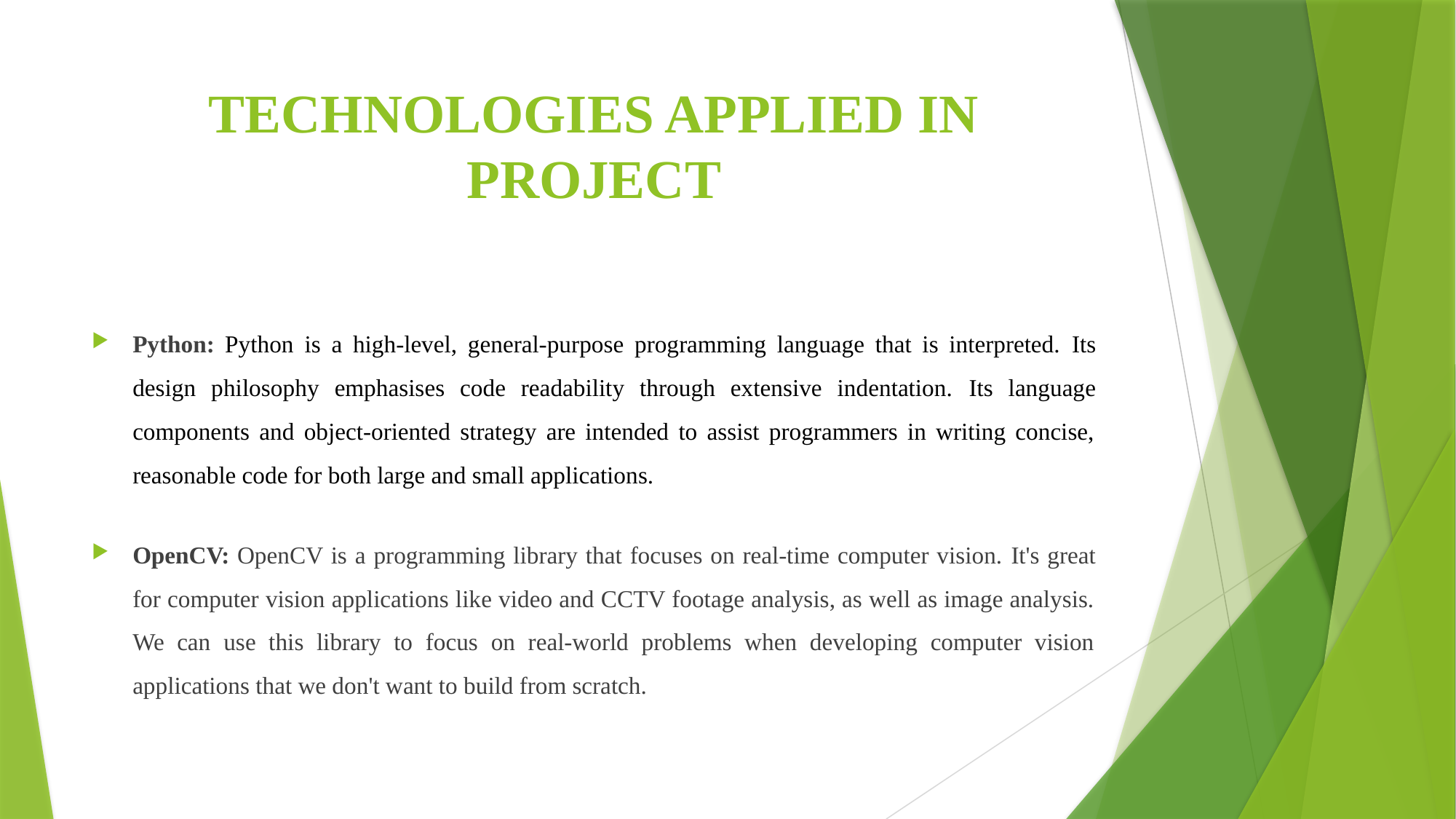

# TECHNOLOGIES APPLIED IN PROJECT
Python: Python is a high-level, general-purpose programming language that is interpreted. Its design philosophy emphasises code readability through extensive indentation. Its language components and object-oriented strategy are intended to assist programmers in writing concise, reasonable code for both large and small applications.
OpenCV: OpenCV is a programming library that focuses on real-time computer vision. It's great for computer vision applications like video and CCTV footage analysis, as well as image analysis. We can use this library to focus on real-world problems when developing computer vision applications that we don't want to build from scratch.